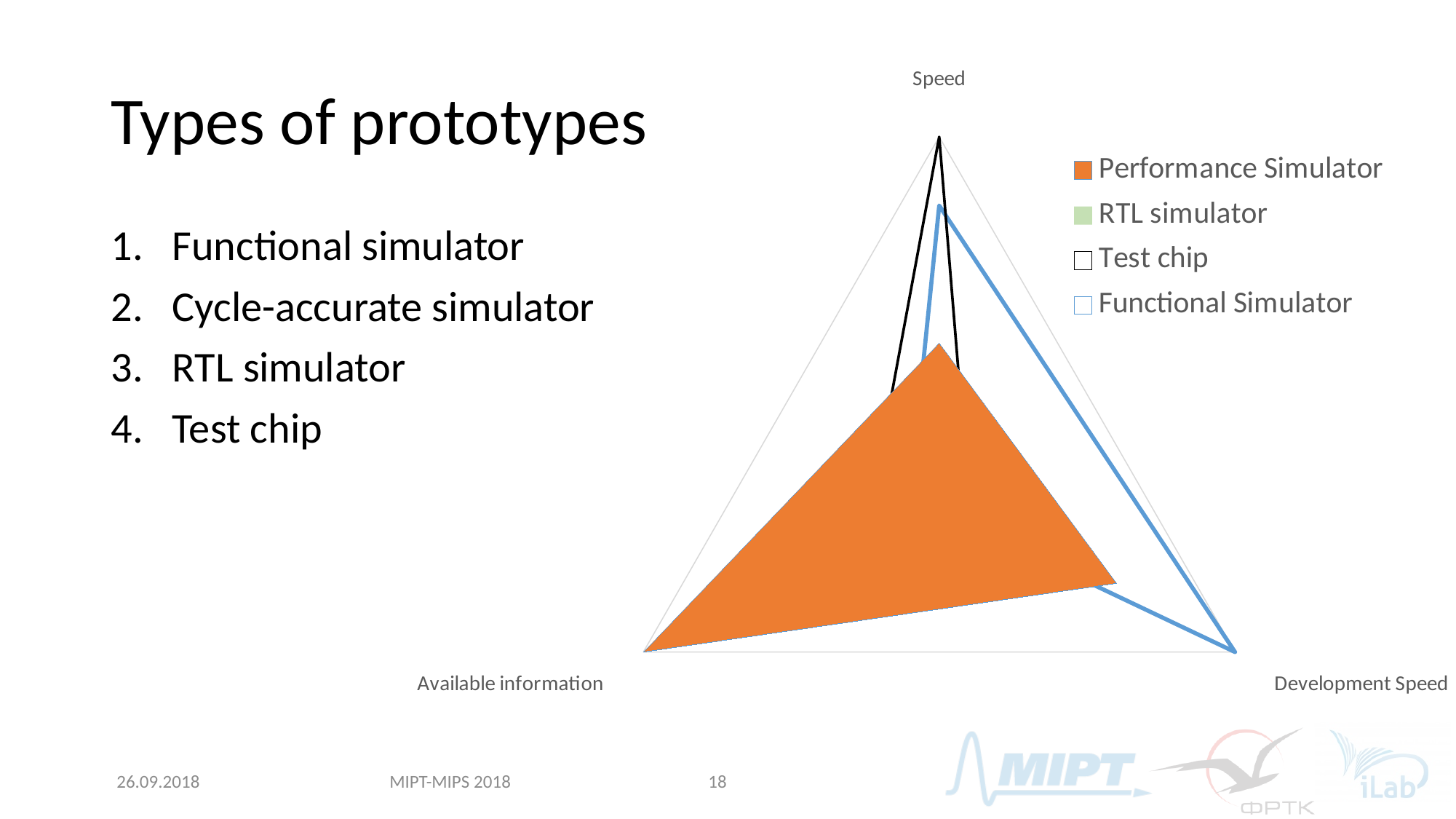

### Chart

| Category | Performance Simulator | RTL simulator | Test chip | Functional Simulator |
|---|---|---|---|---|
| Speed | 2.0 | 1.0 | 5.0 | 4.0 |
| Development Speed | 3.0 | 0.5 | 0.5 | 5.0 |
| Available information | 5.0 | 4.5 | 1.2 | 0.5 |
# Types of prototypes
Functional simulator
Cycle-accurate simulator
RTL simulator
Test chip
MIPT-MIPS 2018
26.09.2018
18